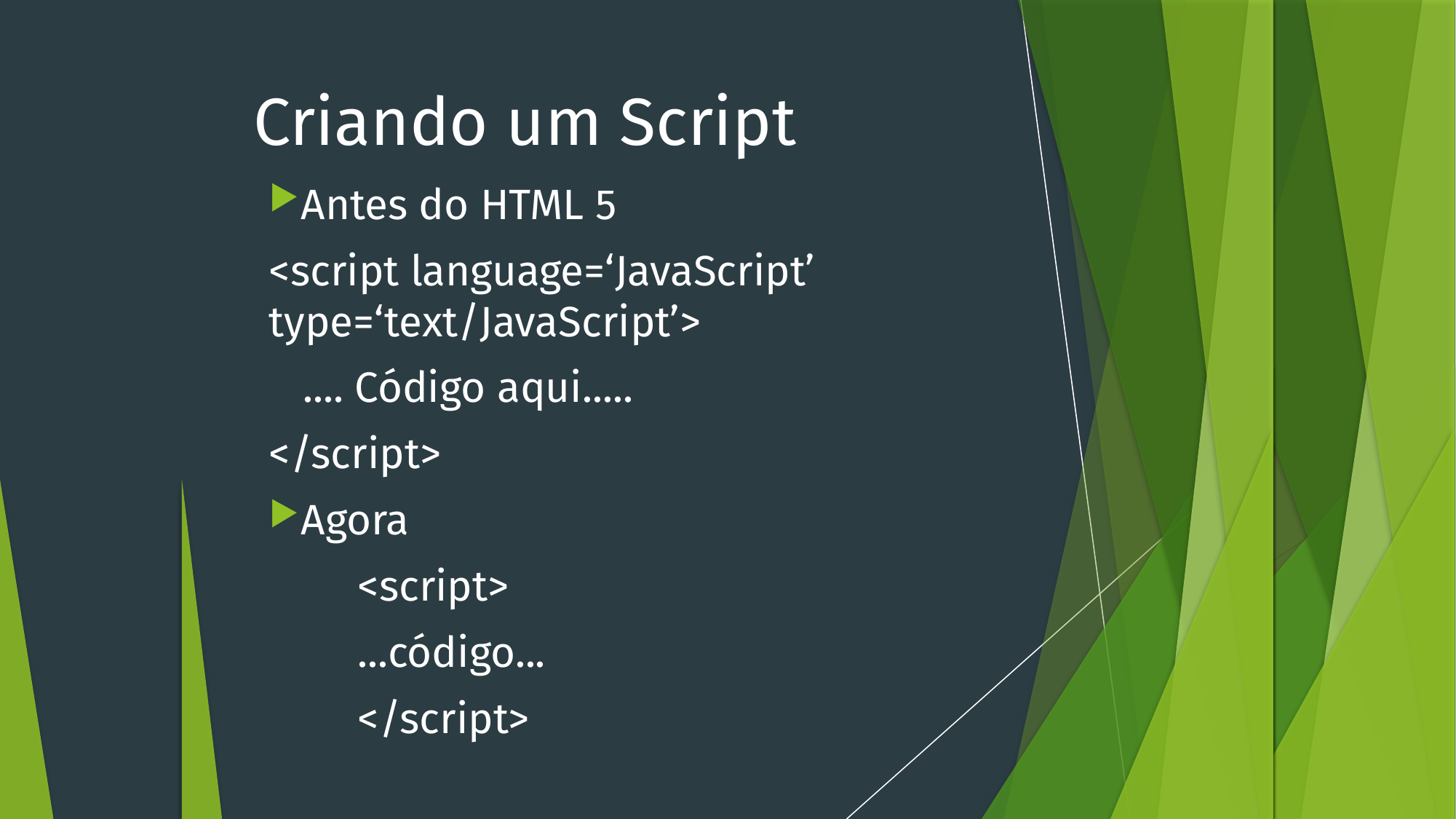

Criando um Script
Antes do HTML 5
<script language=‘JavaScript’ type=‘text/JavaScript’>
   .... Código aqui.....
</script>
Agora
<script>
...código...
</script>